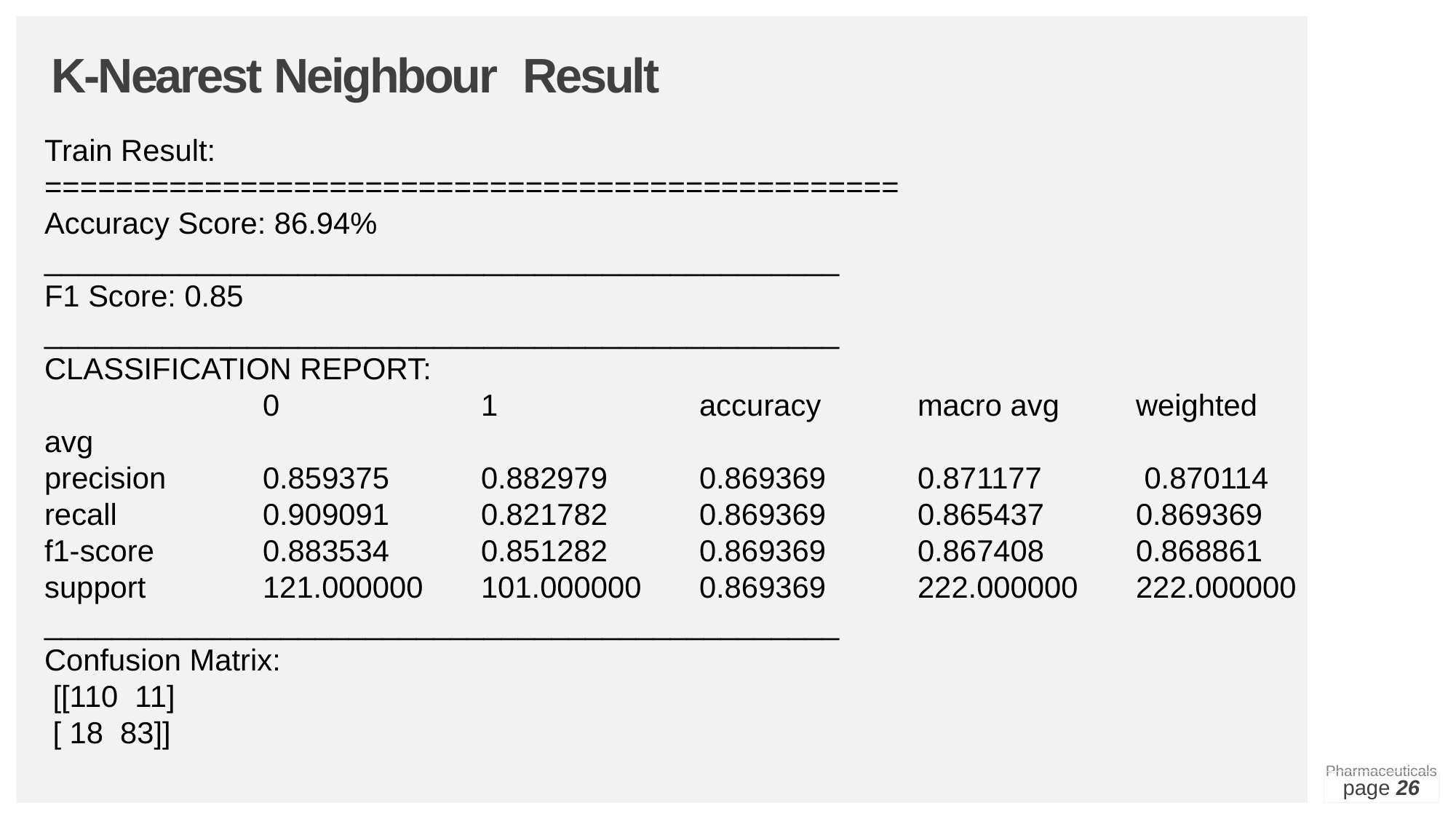

# K-Nearest Neighbour  Result

Train Result:
================================================
Accuracy Score: 86.94%
_______________________________________________
F1 Score: 0.85
_______________________________________________
CLASSIFICATION REPORT:
                    	0           		1  		accuracy   	macro avg  	weighted avg
precision    	0.859375    	0.882979  	0.869369    	0.871177     	 0.870114
recall       	0.909091    	0.821782  	0.869369    	0.865437      	0.869369
f1-score     	0.883534    	0.851282  	0.869369    	0.867408      	0.868861
support    	121.000000  	101.000000  	0.869369  	222.000000    	222.000000
_______________________________________________
Confusion Matrix:
 [[110  11]
 [ 18  83]]

page 26